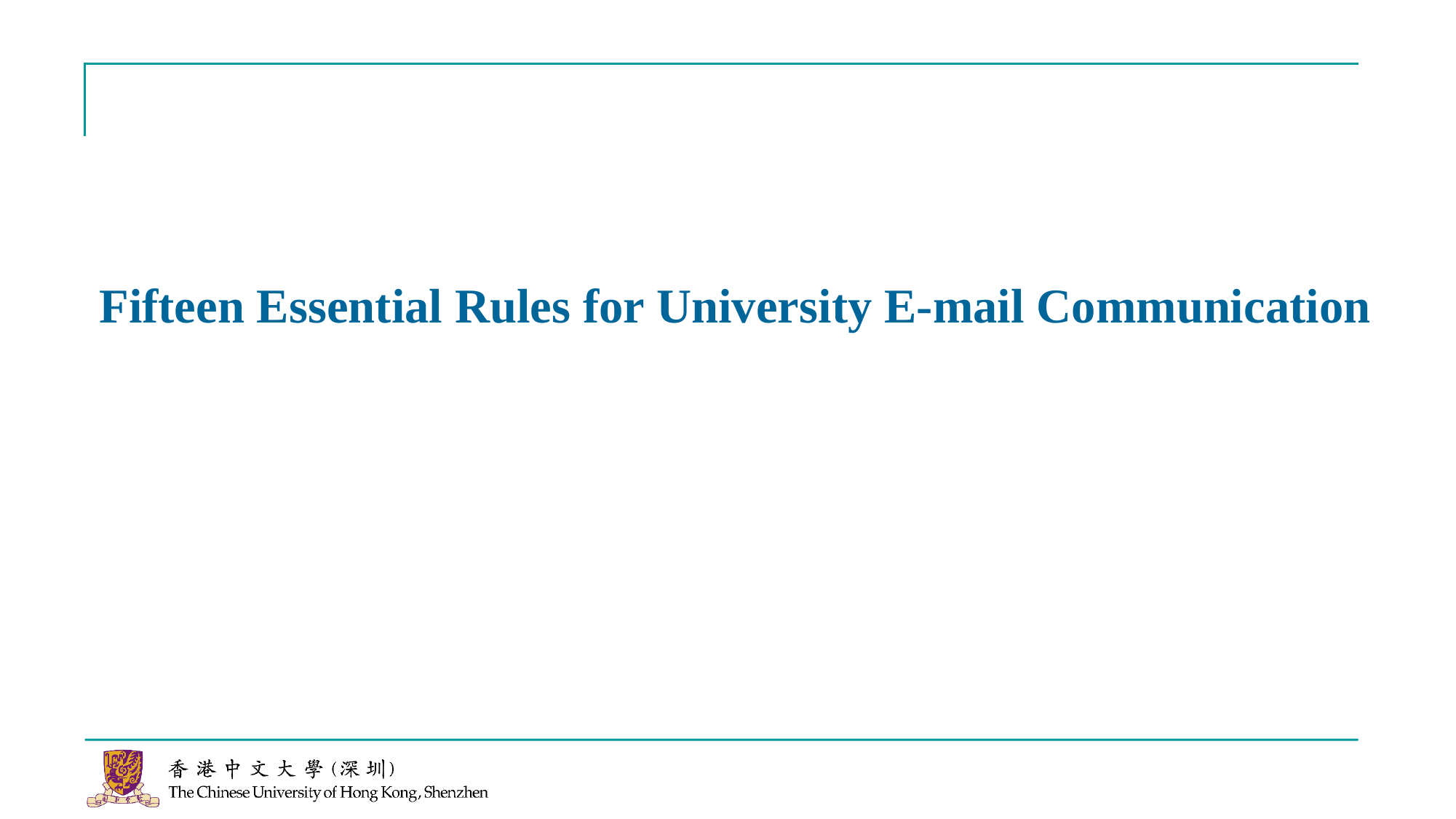

Fifteen Essential Rules for University E-mail Communication